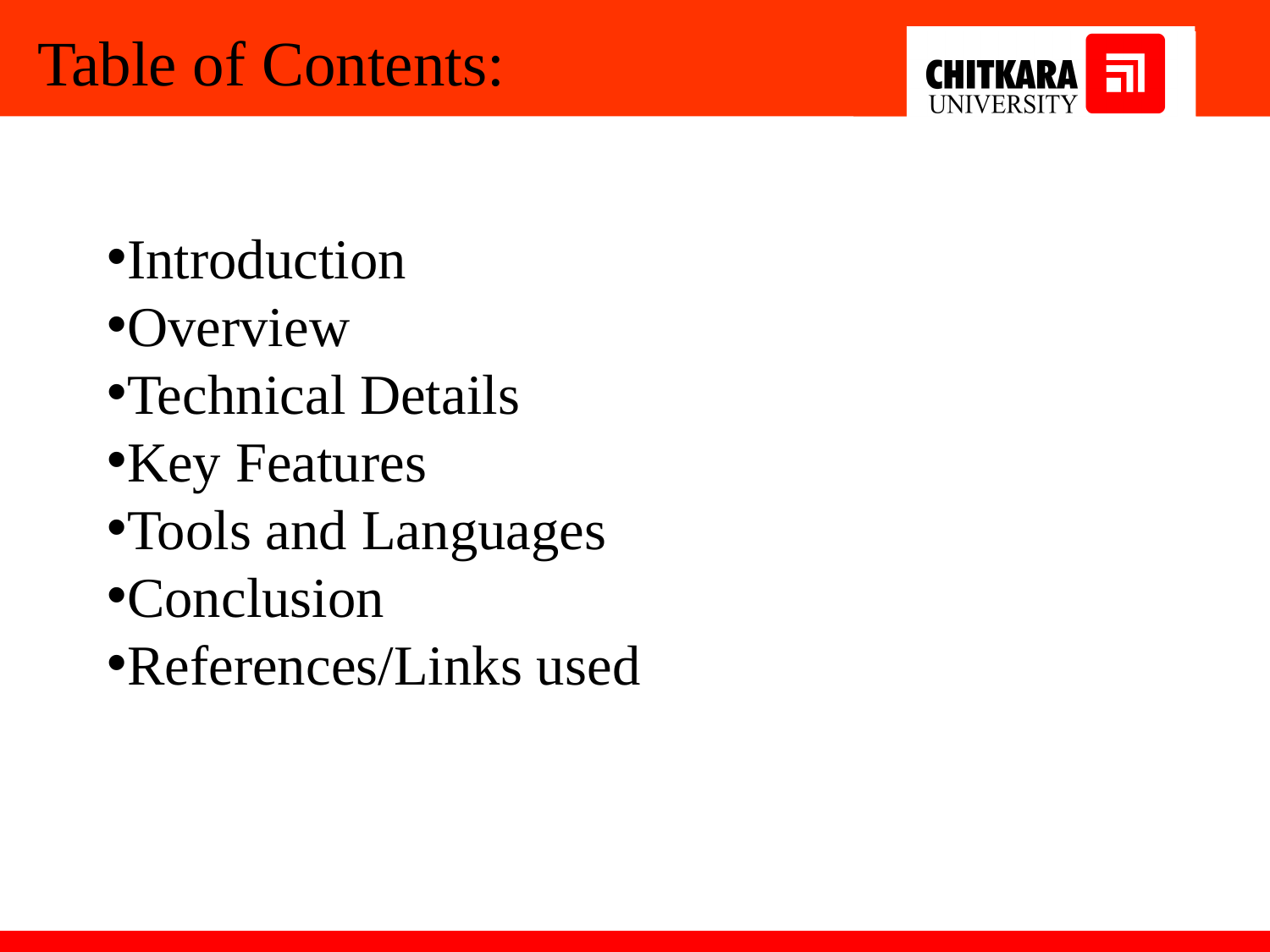

Table of Contents:
Introduction
Overview
Technical Details
Key Features
Tools and Languages
Conclusion
References/Links used